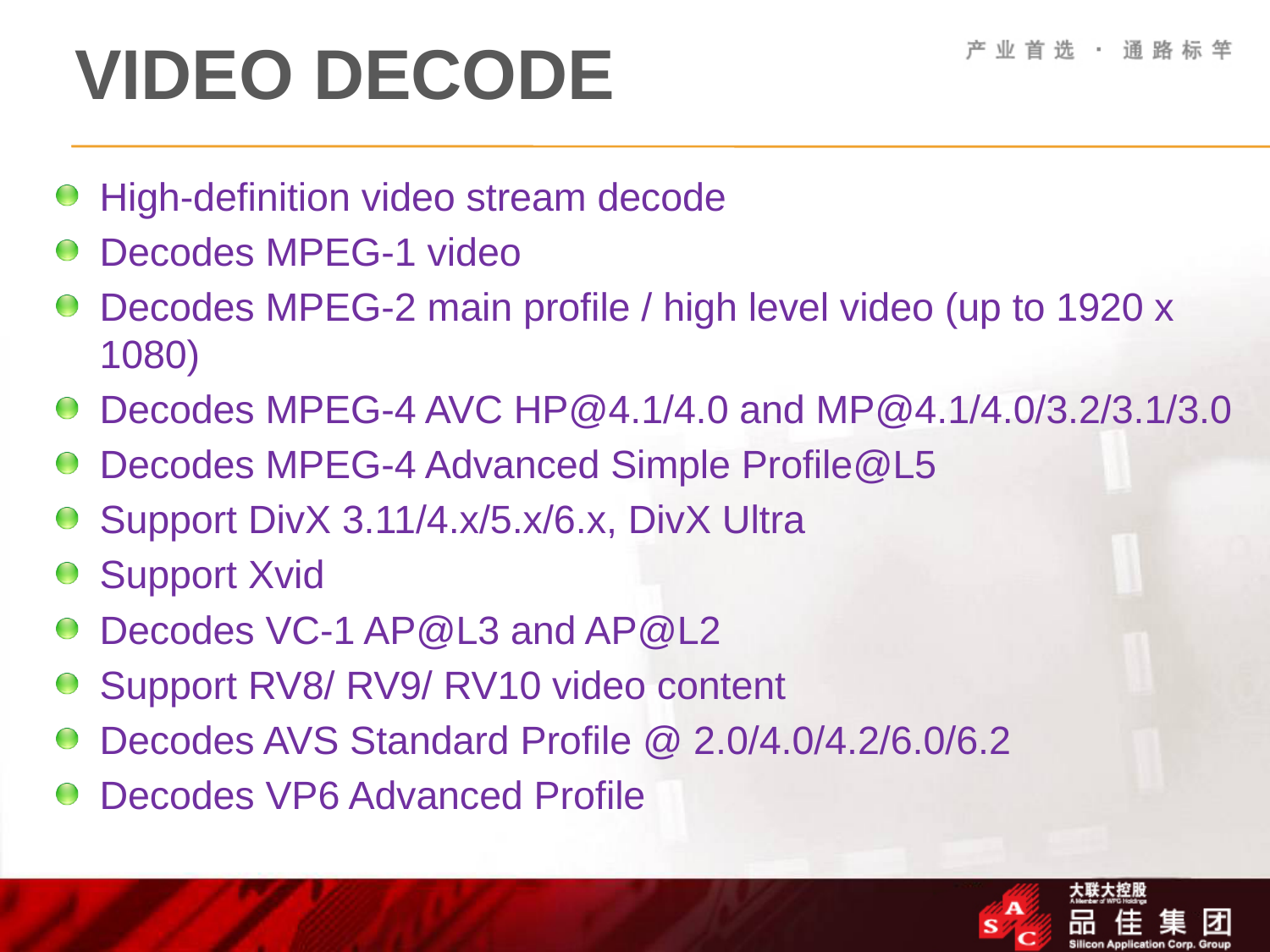

# Video Decode
High-definition video stream decode
Decodes MPEG-1 video
Decodes MPEG-2 main profile / high level video (up to 1920 x 1080)
Decodes MPEG-4 AVC HP@4.1/4.0 and MP@4.1/4.0/3.2/3.1/3.0
Decodes MPEG-4 Advanced Simple Profile@L5
Support DivX 3.11/4.x/5.x/6.x, DivX Ultra
Support Xvid
Decodes VC-1 AP@L3 and AP@L2
Support RV8/ RV9/ RV10 video content
Decodes AVS Standard Profile @ 2.0/4.0/4.2/6.0/6.2
Decodes VP6 Advanced Profile